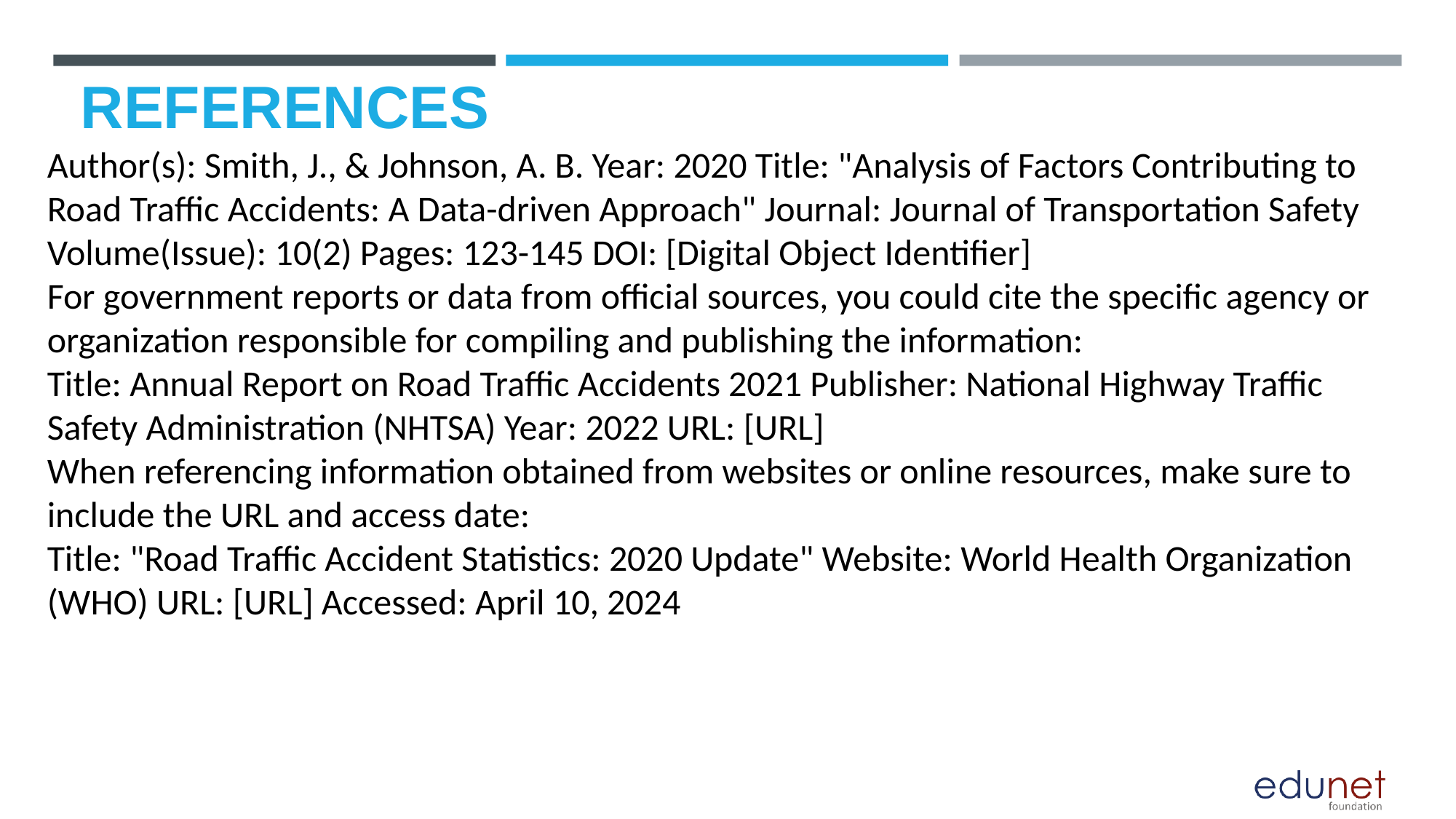

# REFERENCES
Author(s): Smith, J., & Johnson, A. B. Year: 2020 Title: "Analysis of Factors Contributing to Road Traffic Accidents: A Data-driven Approach" Journal: Journal of Transportation Safety Volume(Issue): 10(2) Pages: 123-145 DOI: [Digital Object Identifier]
For government reports or data from official sources, you could cite the specific agency or organization responsible for compiling and publishing the information:
Title: Annual Report on Road Traffic Accidents 2021 Publisher: National Highway Traffic Safety Administration (NHTSA) Year: 2022 URL: [URL]
When referencing information obtained from websites or online resources, make sure to include the URL and access date:
Title: "Road Traffic Accident Statistics: 2020 Update" Website: World Health Organization (WHO) URL: [URL] Accessed: April 10, 2024